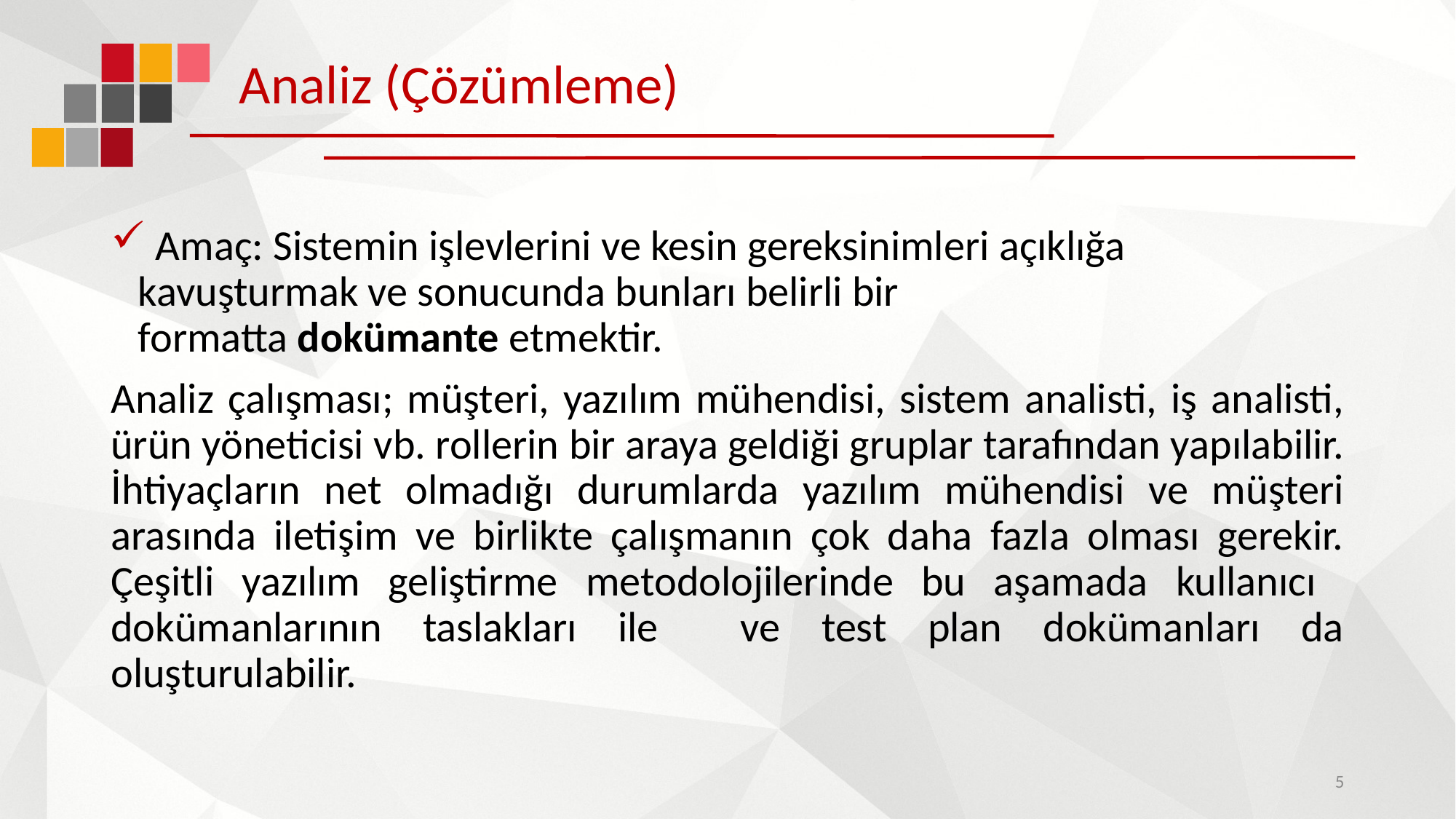

# Analiz (Çözümleme)
 Amaç: Sistemin işlevlerini ve kesin gereksinimleri açıklığa kavuşturmak ve sonucunda bunları belirli bir formatta dokümante etmektir.
Analiz çalışması; müşteri, yazılım mühendisi, sistem analisti, iş analisti, ürün yöneticisi vb. rollerin bir araya geldiği gruplar tarafından yapılabilir. İhtiyaçların net olmadığı durumlarda yazılım mühendisi ve müşteri arasında iletişim ve birlikte çalışmanın çok daha fazla olması gerekir. Çeşitli yazılım geliştirme metodolojilerinde bu aşamada kullanıcı  dokümanlarının taslakları ile  ve test plan dokümanları da oluşturulabilir.

5